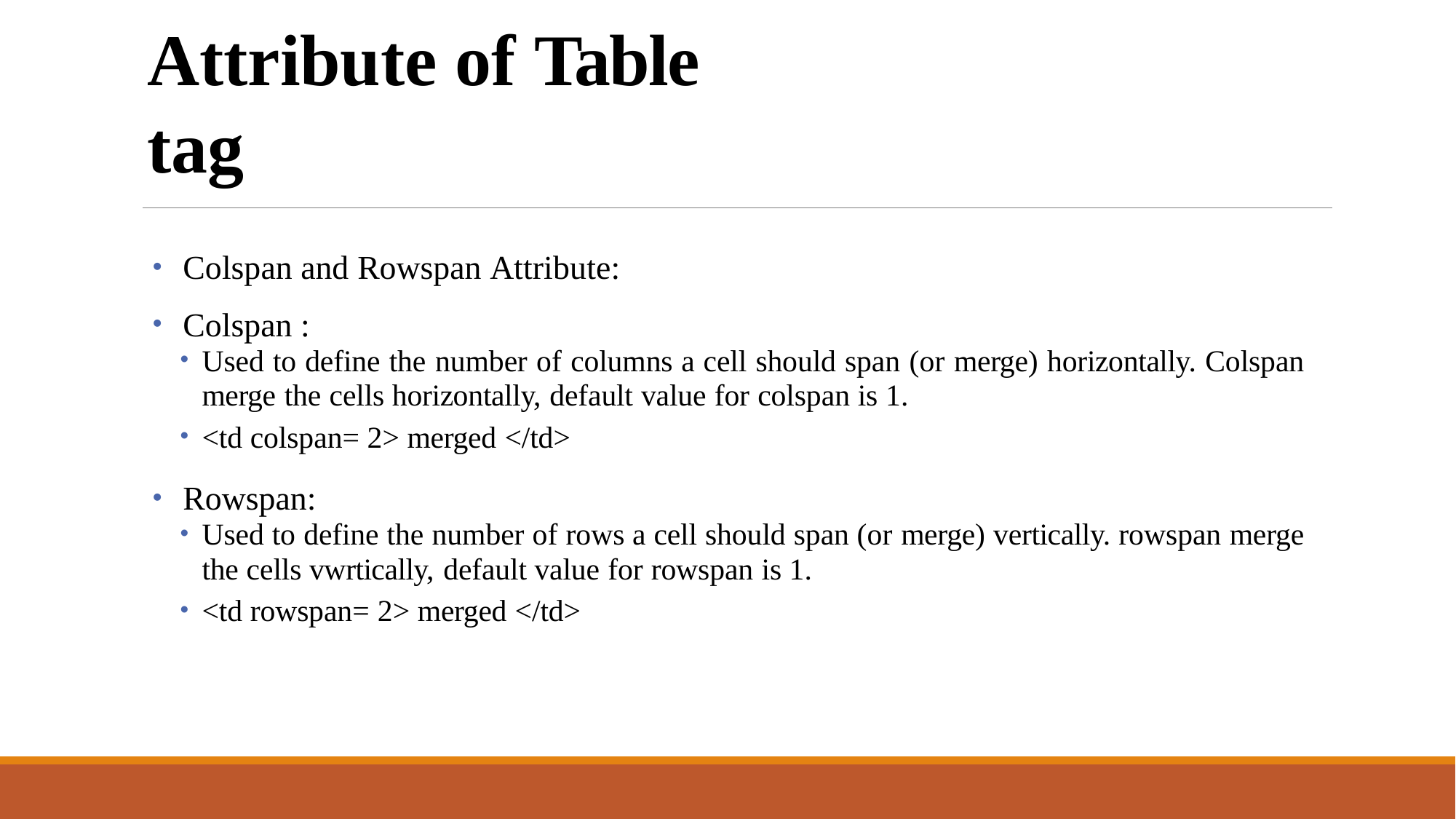

# Attribute of Table tag
Colspan and Rowspan Attribute:
Colspan :
Used to define the number of columns a cell should span (or merge) horizontally. Colspan
merge the cells horizontally, default value for colspan is 1.
<td colspan= 2> merged </td>
Rowspan:
Used to define the number of rows a cell should span (or merge) vertically. rowspan merge
the cells vwrtically, default value for rowspan is 1.
<td rowspan= 2> merged </td>